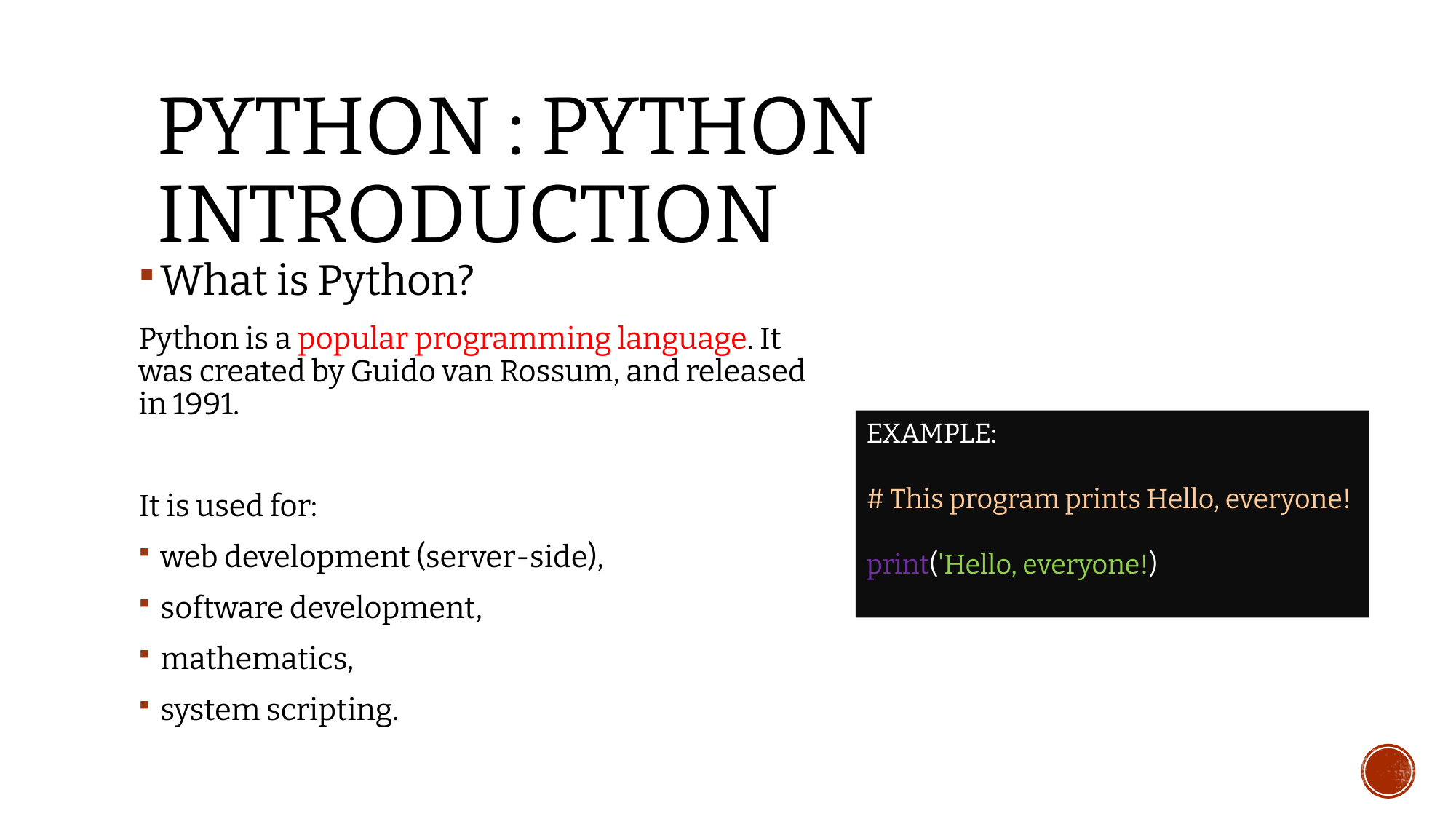

PYTHON : PYTHON INTRODUCTION
What is Python?
Python is a popular programming language. It was created by Guido van Rossum, and released in 1991.

It is used for:
web development (server-side),
software development,
mathematics,
system scripting.

EXAMPLE:

# This program prints Hello, everyone!

print('Hello, everyone!)